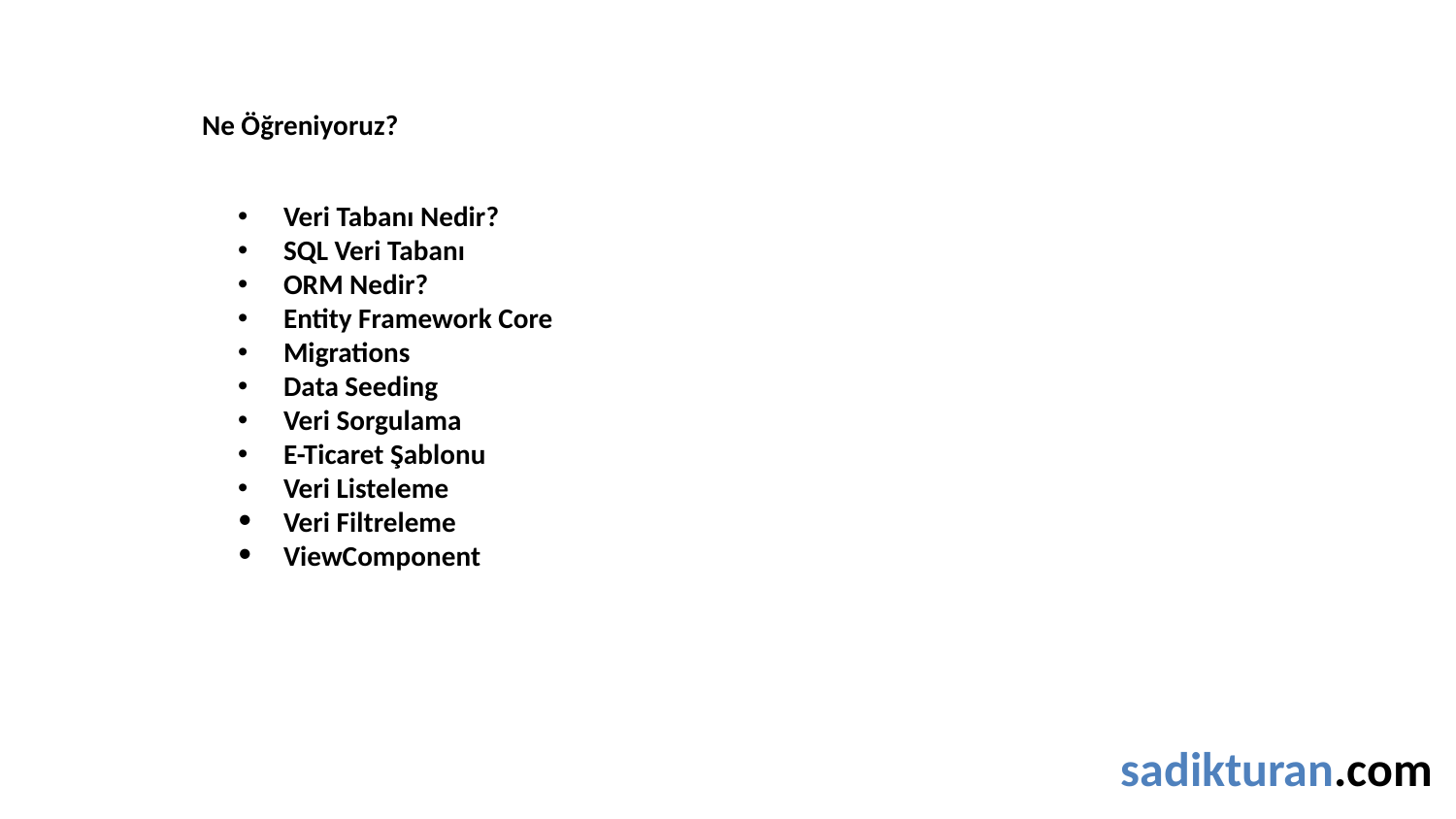

Ne Öğreniyoruz?
Veri Tabanı Nedir?
SQL Veri Tabanı
ORM Nedir?
Entity Framework Core
Migrations
Data Seeding
Veri Sorgulama
E-Ticaret Şablonu
Veri Listeleme
Veri Filtreleme
ViewComponent

sadikturan.com